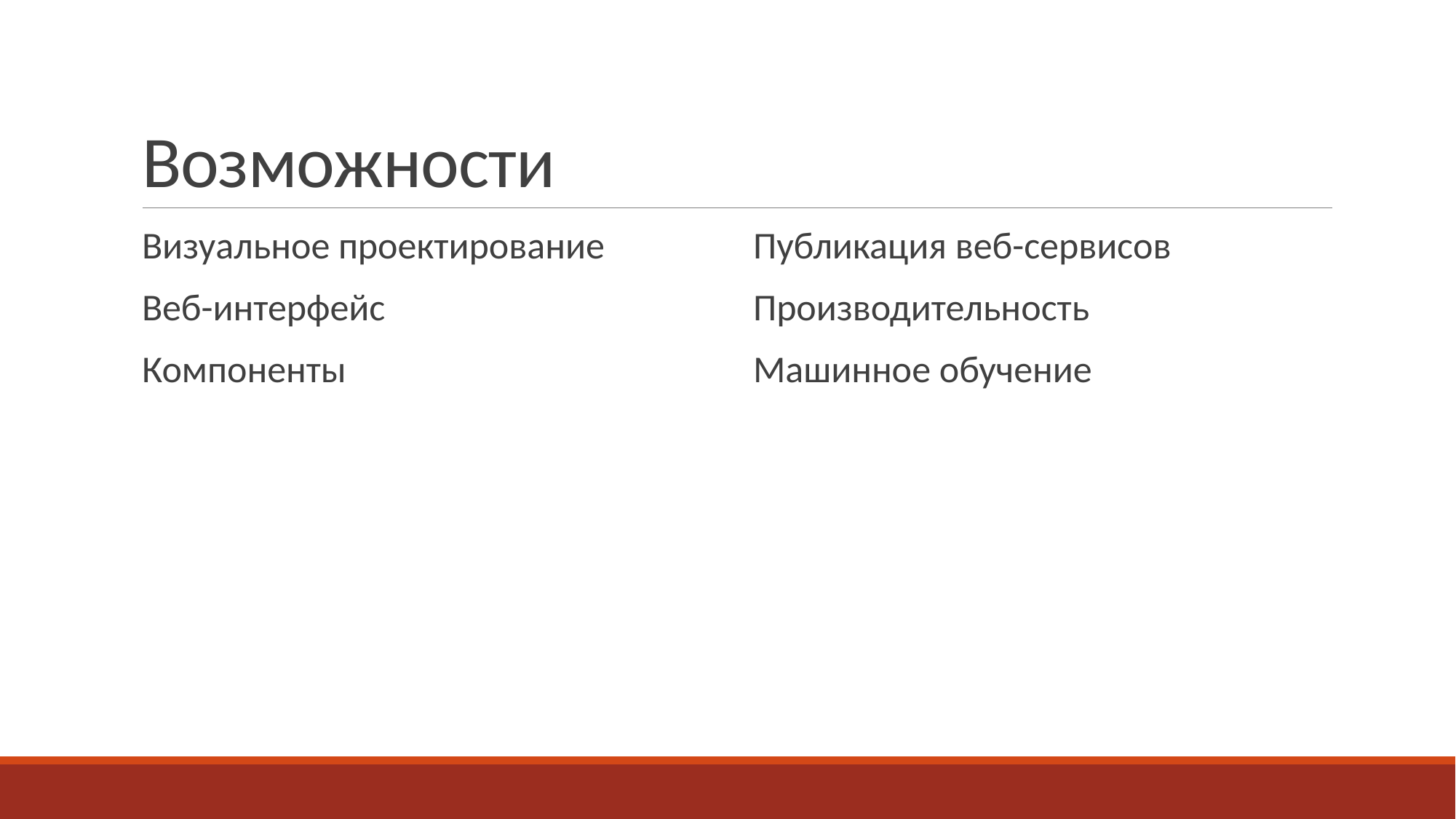

# Возможности
Визуальное проектирование
Веб-интерфейс
Компоненты
Публикация веб-сервисов
Производительность
Машинное обучение